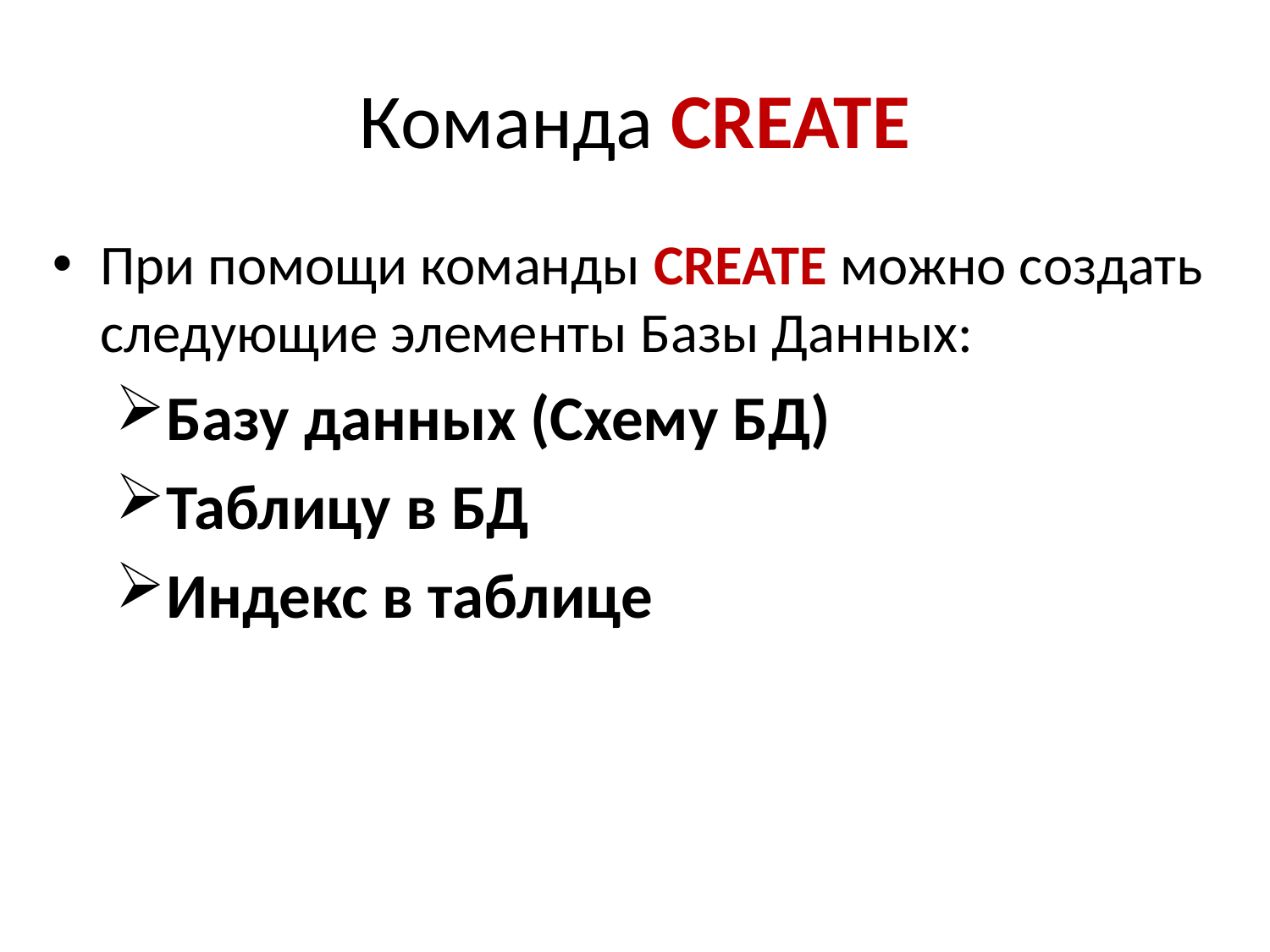

# Команда CREATE
При помощи команды CREATE можно создать следующие элементы Базы Данных:
Базу данных (Схему БД)
Таблицу в БД
Индекс в таблице